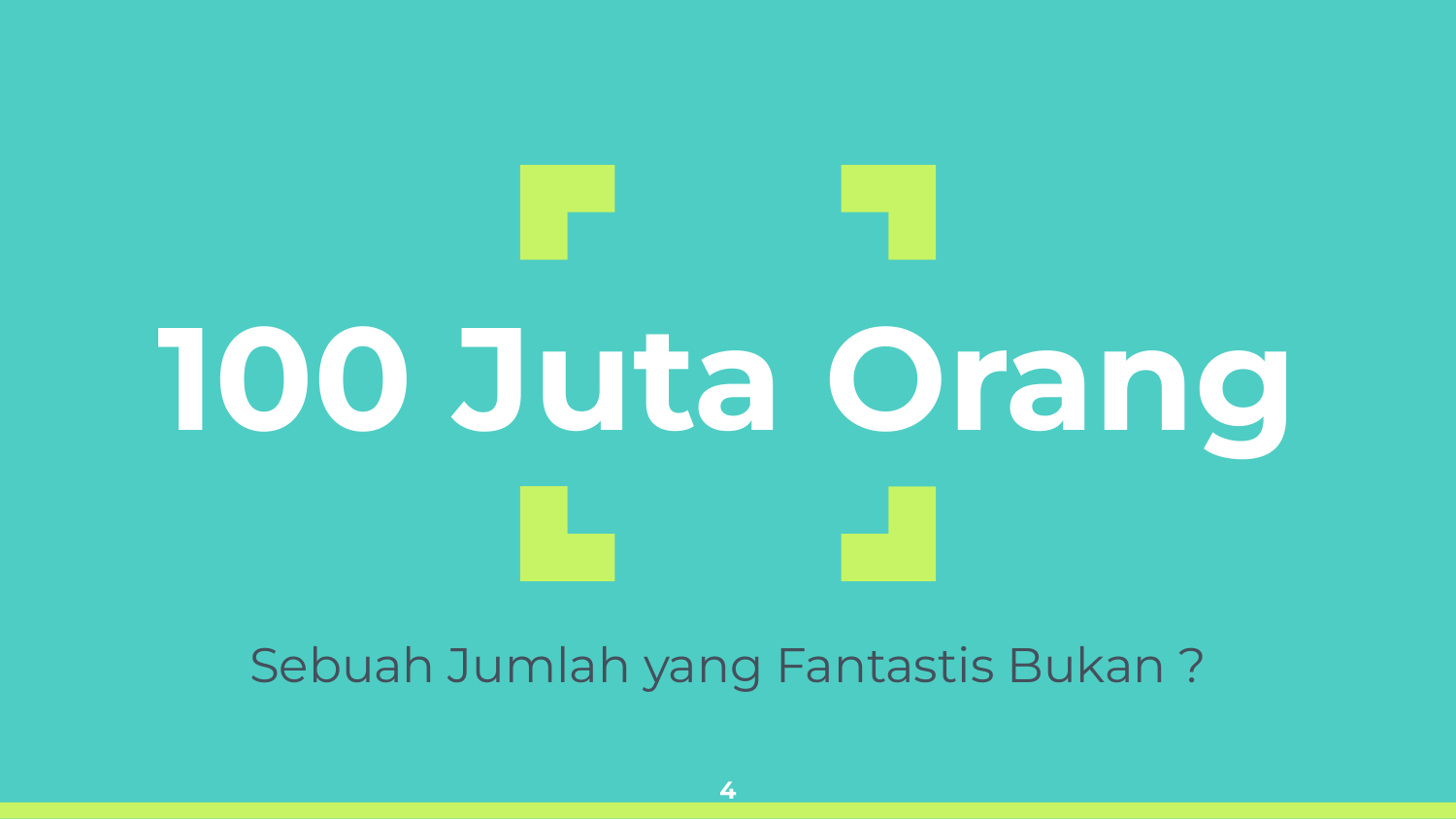

100 Juta Orang
Sebuah Jumlah yang Fantastis Bukan ?
4